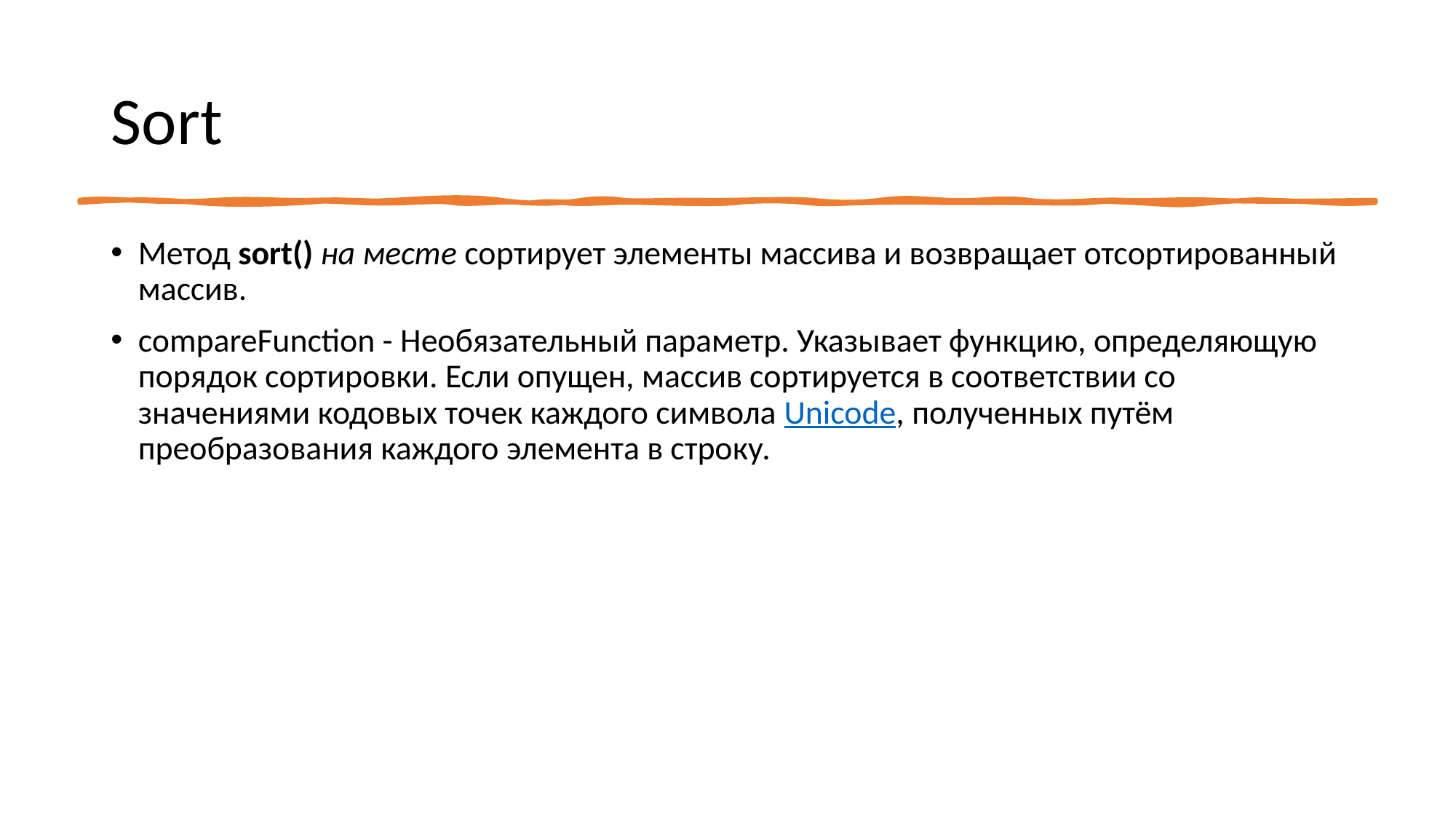

# Sort

Метод sort() на месте сортирует элементы массива и возвращает отсортированный массив.
compareFunction - Необязательный параметр. Указывает функцию, определяющую порядок сортировки. Если опущен, массив сортируется в соответствии со значениями кодовых точек каждого символа Unicode, полученных путём преобразования каждого элемента в строку.